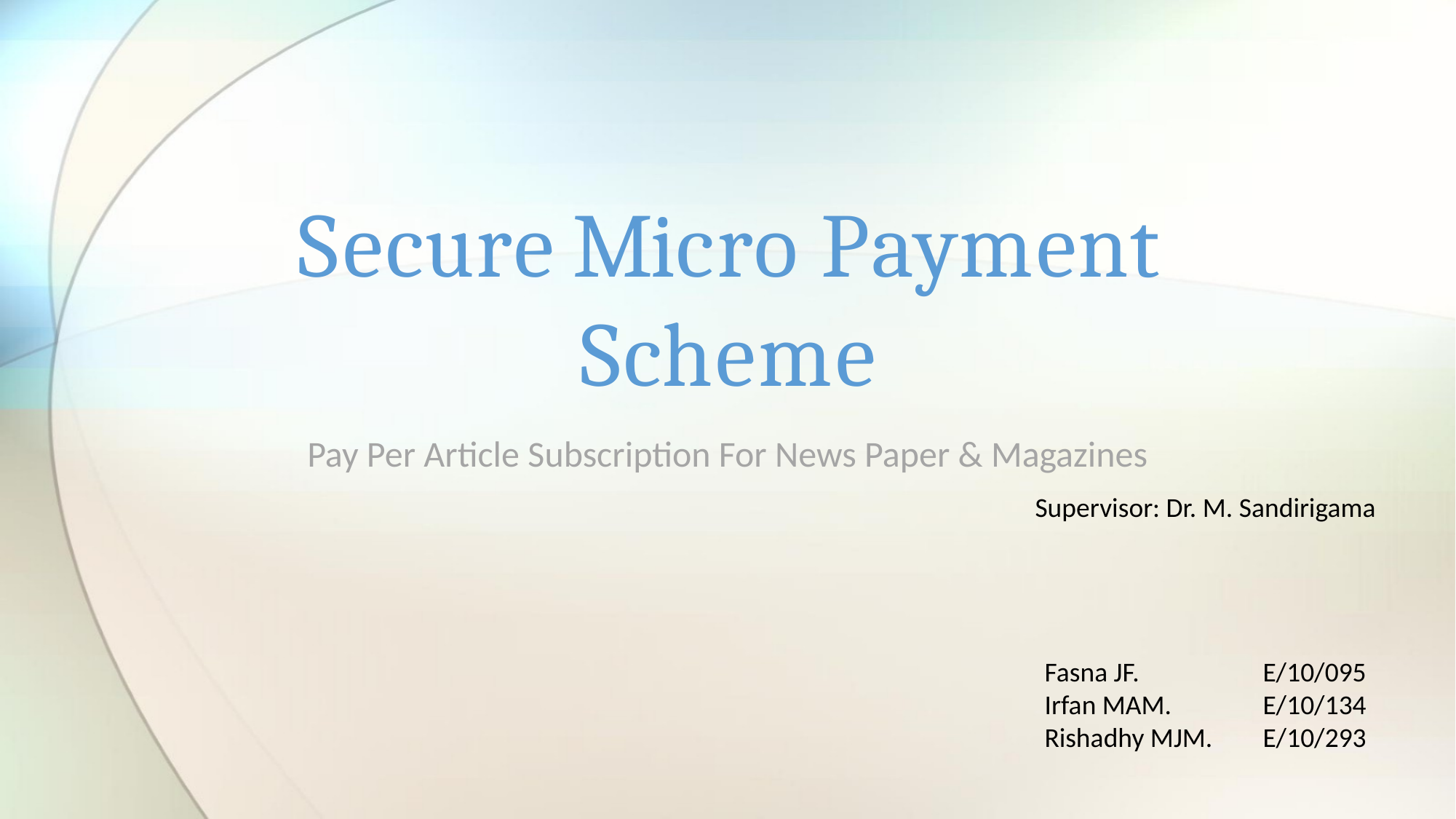

# Secure Micro Payment Scheme
Pay Per Article Subscription For News Paper & Magazines
Supervisor: Dr. M. Sandirigama
Fasna JF. 		E/10/095
Irfan MAM. 	E/10/134
Rishadhy MJM. 	E/10/293